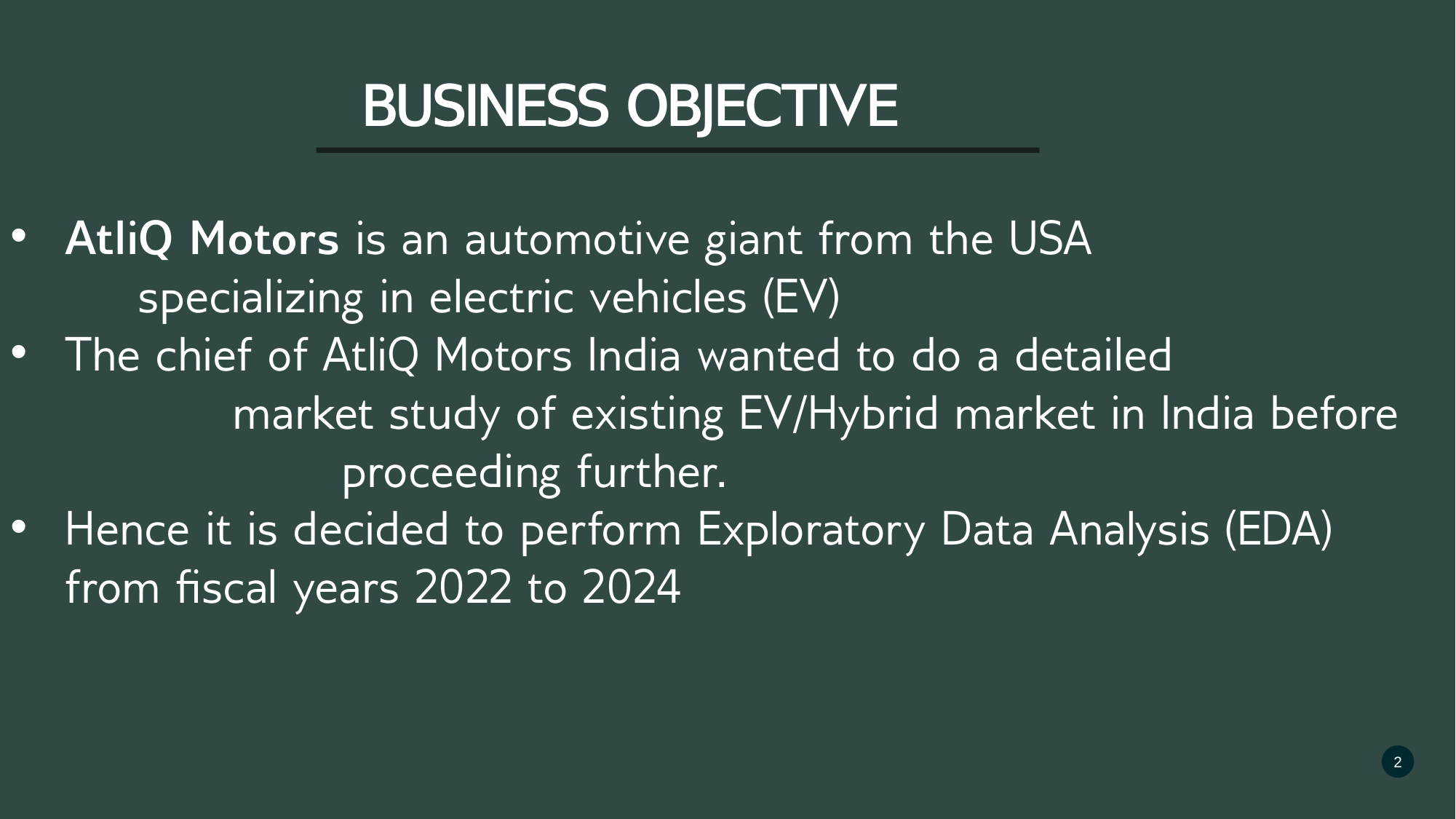

AtliQ Motors is an automotive giant from the USA 			          specializing in electric vehicles (EV)
The chief of AtliQ Motors India wanted to do a detailed 	   		    market study of existing EV/Hybrid market in India before 		    proceeding further.
Hence it is decided to perform Exploratory Data Analysis (EDA) 	    from fiscal years 2022 to 2024
# BUSINESS OBJECTIVE

2